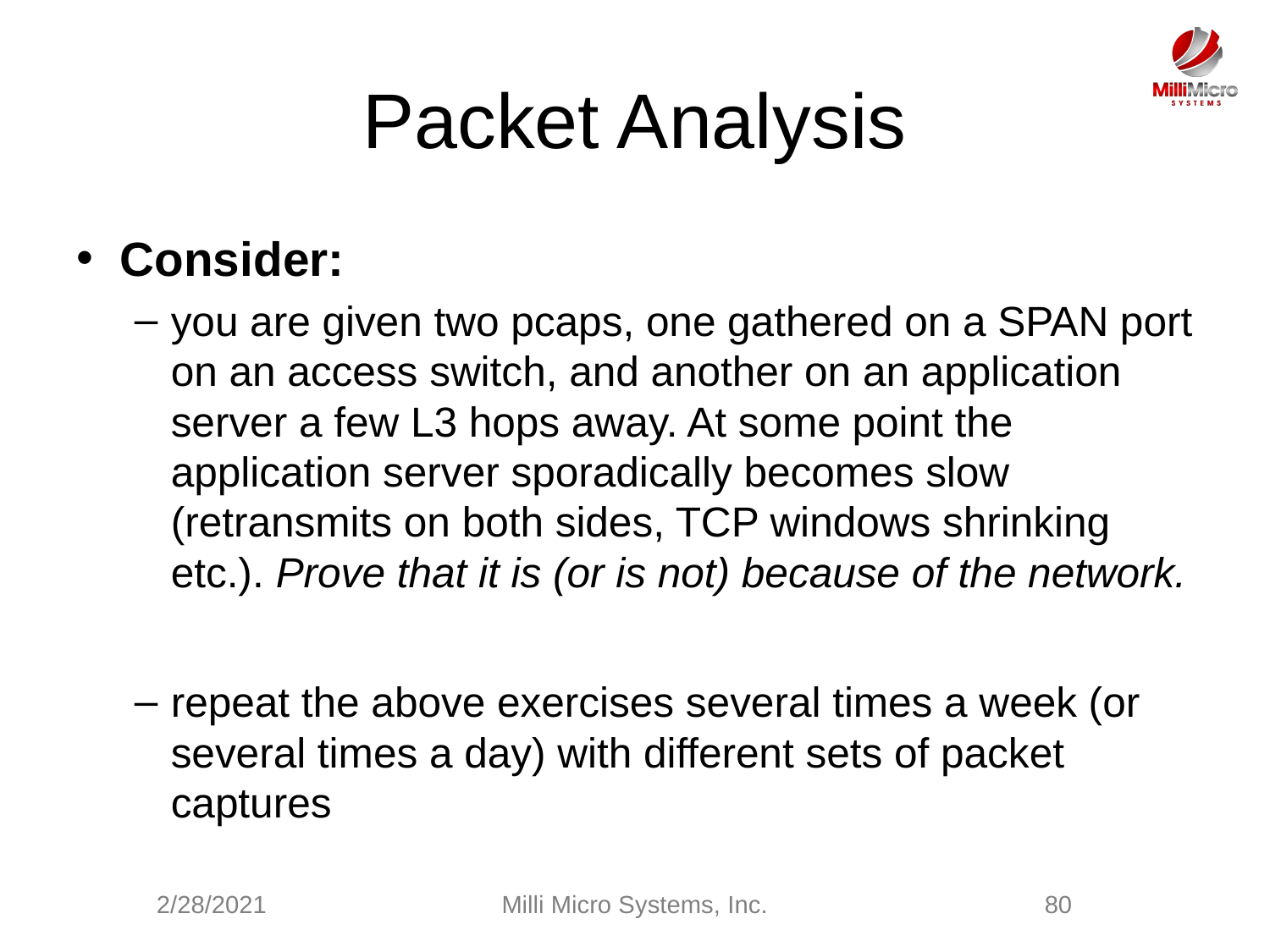

# Packet Analysis
Consider:
you are given two pcaps, one gathered on a SPAN port on an access switch, and another on an application server a few L3 hops away. At some point the application server sporadically becomes slow (retransmits on both sides, TCP windows shrinking etc.). Prove that it is (or is not) because of the network.

repeat the above exercises several times a week (or several times a day) with different sets of packet captures
2/28/2021
Milli Micro Systems, Inc.
80